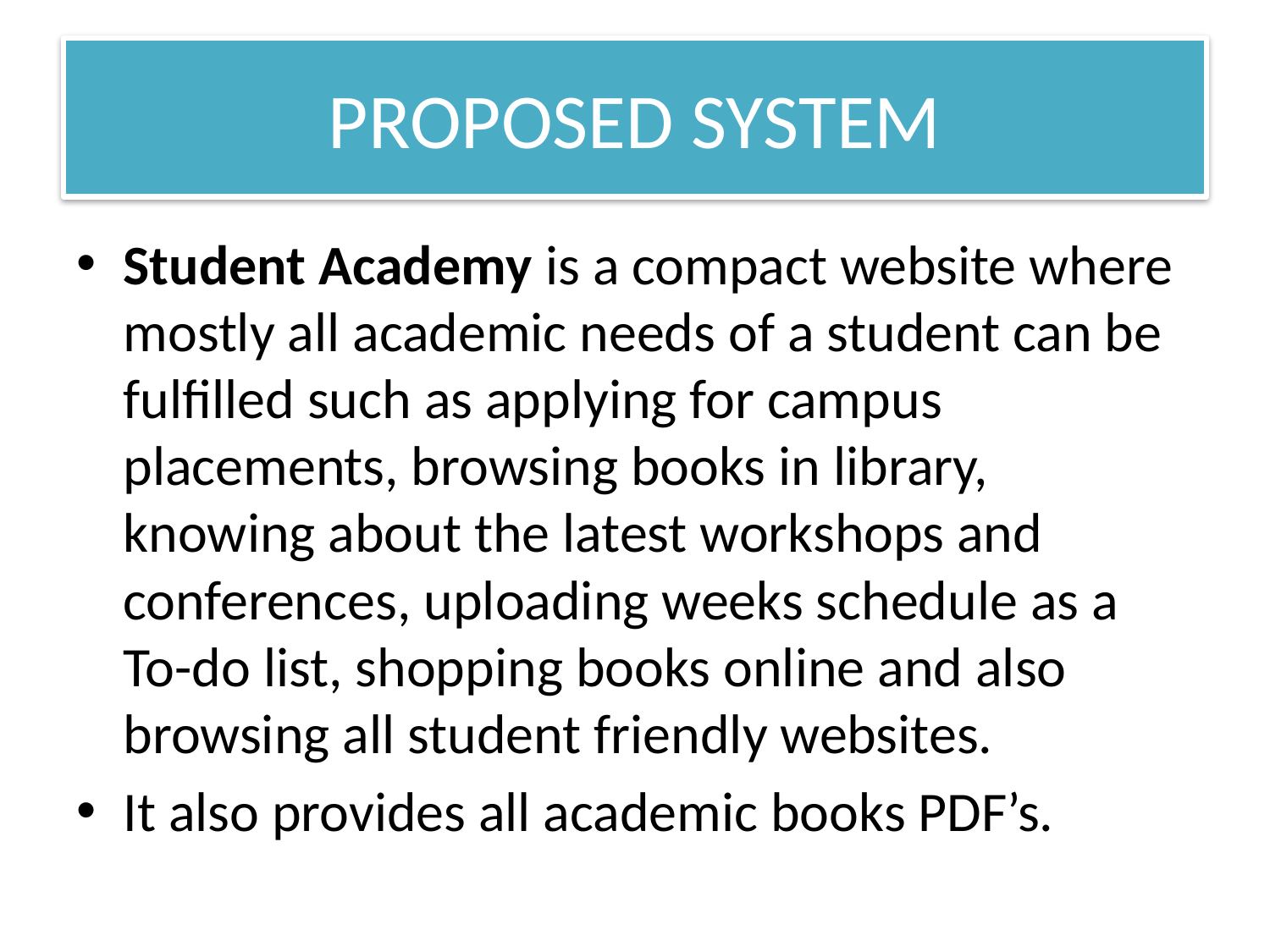

# PROPOSED SYSTEM
Student Academy is a compact website where mostly all academic needs of a student can be fulfilled such as applying for campus placements, browsing books in library, knowing about the latest workshops and conferences, uploading weeks schedule as a To-do list, shopping books online and also browsing all student friendly websites.
It also provides all academic books PDF’s.